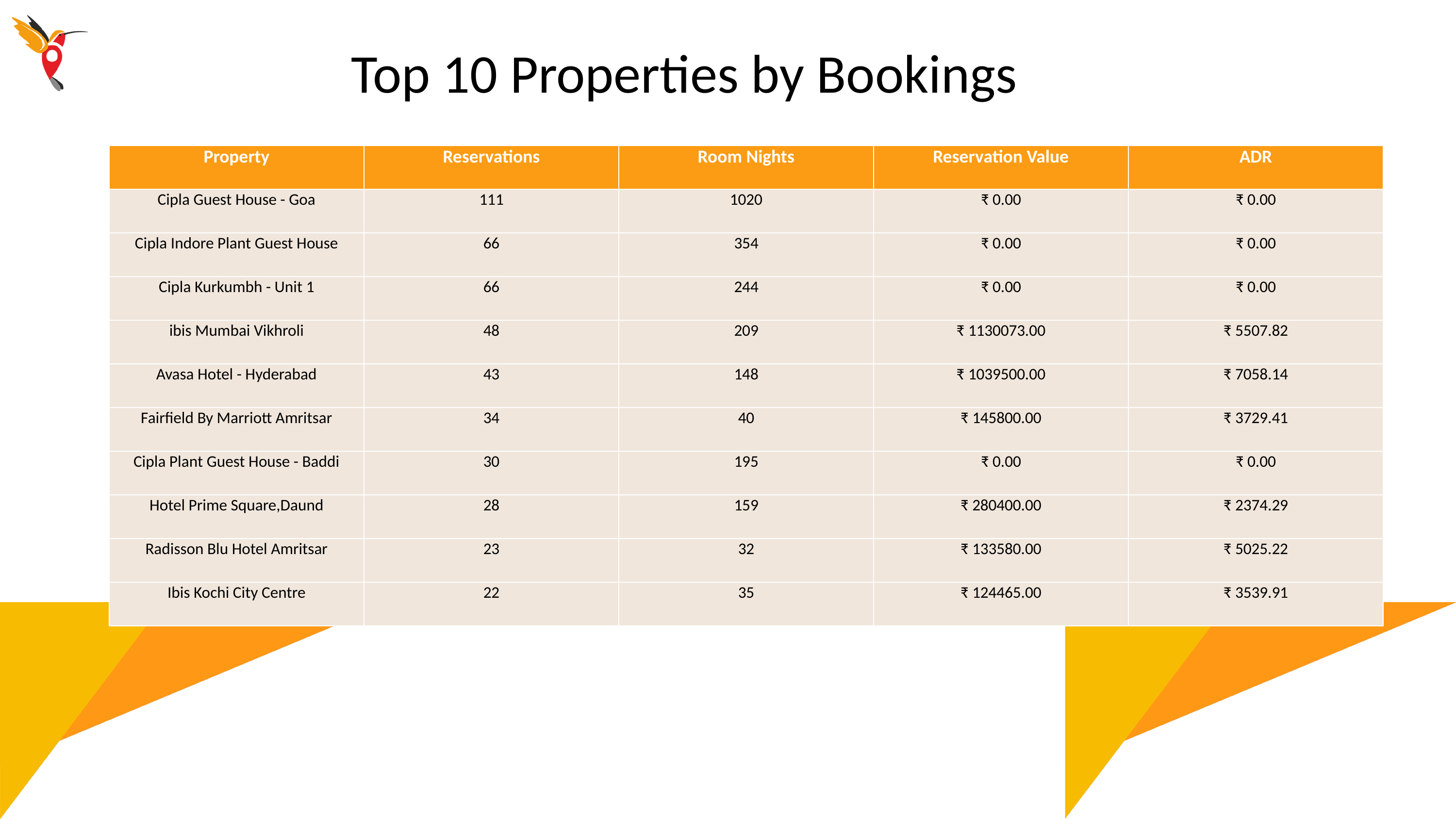

Top 10 Properties by Bookings

| Property | Reservations | Room Nights | Reservation Value | ADR |
| --- | --- | --- | --- | --- |
| Cipla Guest House - Goa | 111 | 1020 | ₹ 0.00 | ₹ 0.00 |
| Cipla Indore Plant Guest House | 66 | 354 | ₹ 0.00 | ₹ 0.00 |
| Cipla Kurkumbh - Unit 1 | 66 | 244 | ₹ 0.00 | ₹ 0.00 |
| ibis Mumbai Vikhroli | 48 | 209 | ₹ 1130073.00 | ₹ 5507.82 |
| Avasa Hotel - Hyderabad | 43 | 148 | ₹ 1039500.00 | ₹ 7058.14 |
| Fairfield By Marriott Amritsar | 34 | 40 | ₹ 145800.00 | ₹ 3729.41 |
| Cipla Plant Guest House - Baddi | 30 | 195 | ₹ 0.00 | ₹ 0.00 |
| Hotel Prime Square,Daund | 28 | 159 | ₹ 280400.00 | ₹ 2374.29 |
| Radisson Blu Hotel Amritsar | 23 | 32 | ₹ 133580.00 | ₹ 5025.22 |
| Ibis Kochi City Centre | 22 | 35 | ₹ 124465.00 | ₹ 3539.91 |